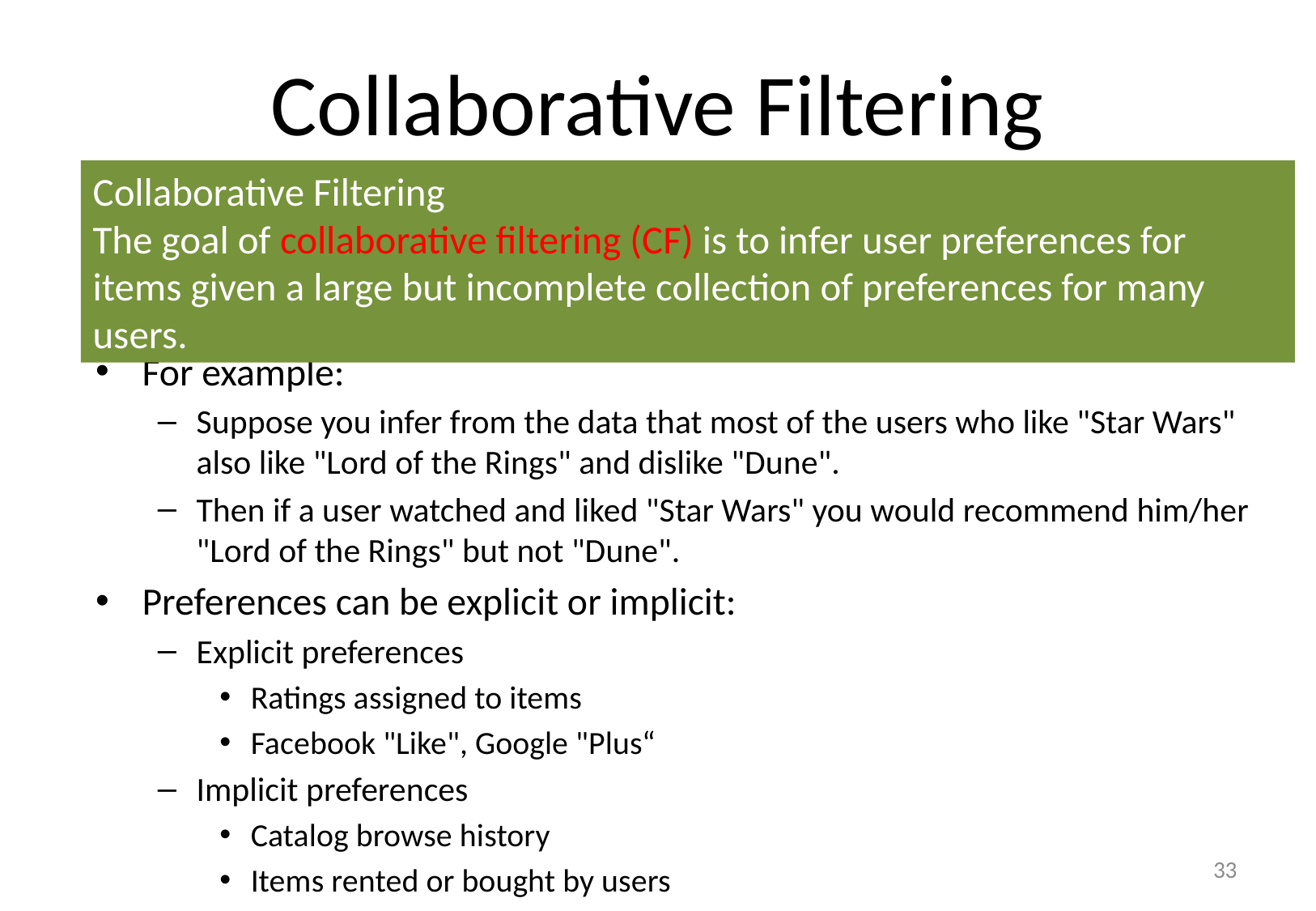

# Collaborative Filtering
Collaborative Filtering
The goal of collaborative filtering (CF) is to infer user preferences for items given a large but incomplete collection of preferences for many users.
For example:
Suppose you infer from the data that most of the users who like "Star Wars" also like "Lord of the Rings" and dislike "Dune".
Then if a user watched and liked "Star Wars" you would recommend him/her "Lord of the Rings" but not "Dune".
Preferences can be explicit or implicit:
Explicit preferences
Ratings assigned to items
Facebook "Like", Google "Plus“
Implicit preferences
Catalog browse history
Items rented or bought by users
33